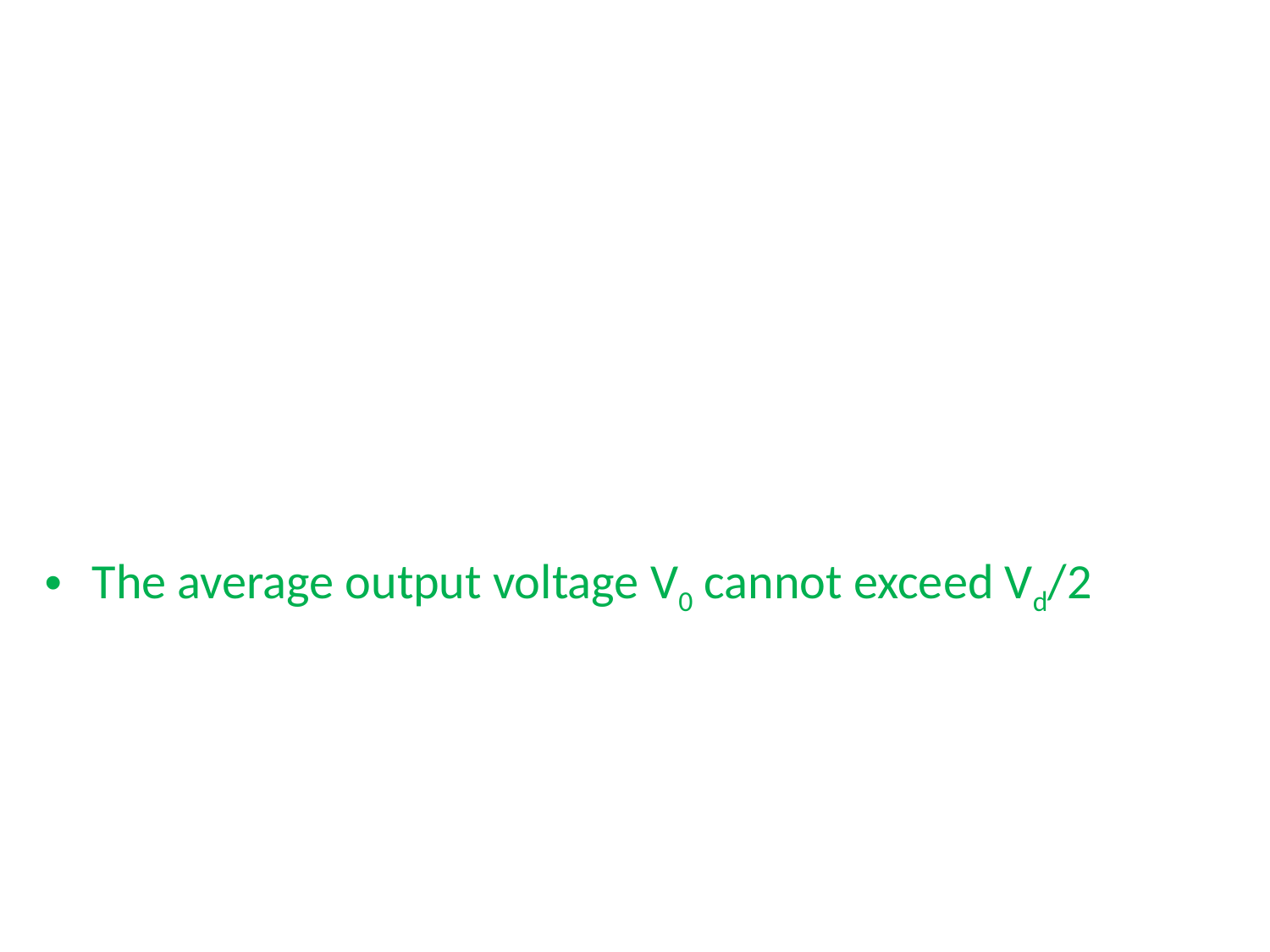

The average output voltage V0 cannot exceed Vd/2